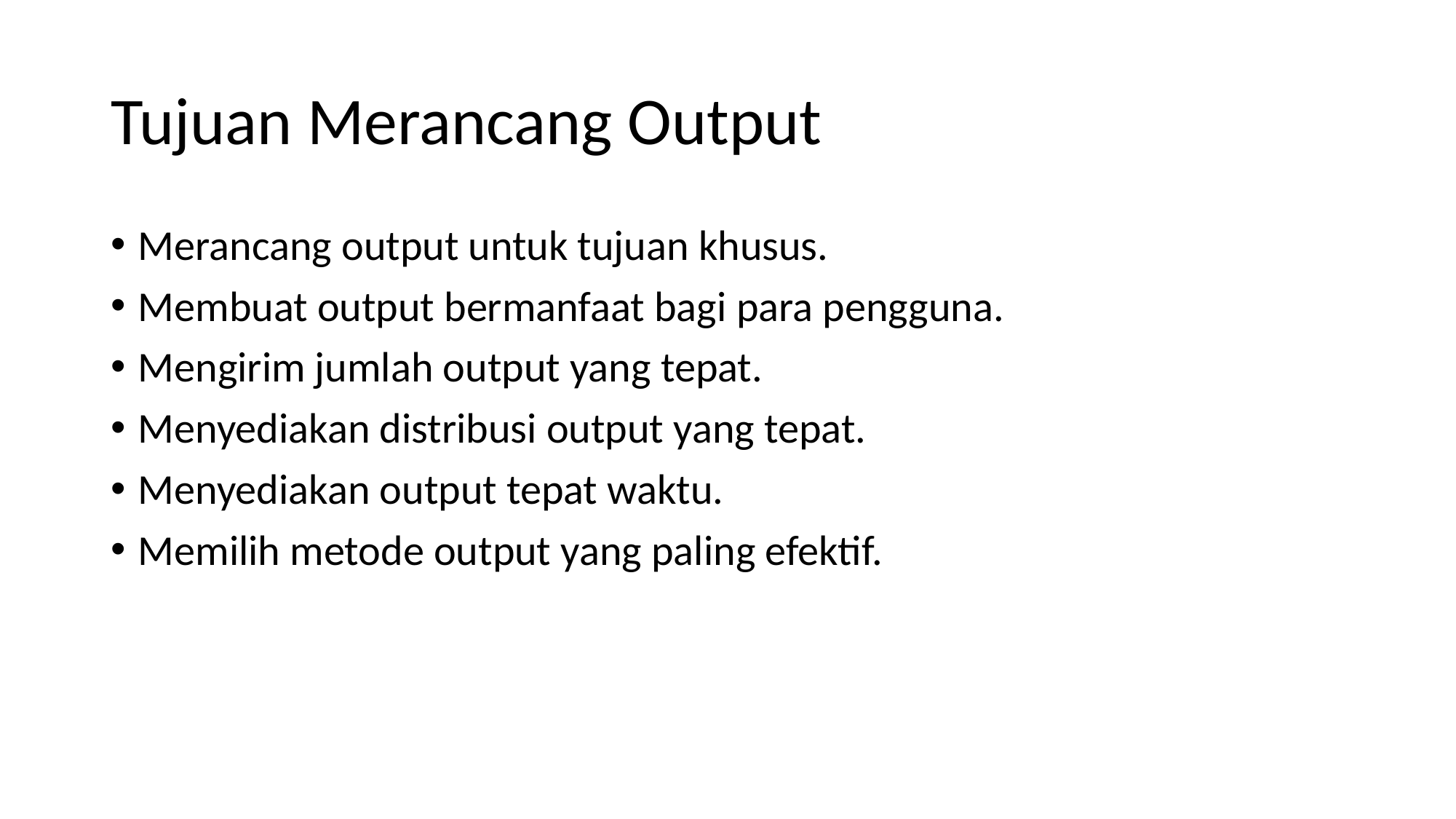

# Tujuan Merancang Output
Merancang output untuk tujuan khusus.
Membuat output bermanfaat bagi para pengguna.
Mengirim jumlah output yang tepat.
Menyediakan distribusi output yang tepat.
Menyediakan output tepat waktu.
Memilih metode output yang paling efektif.